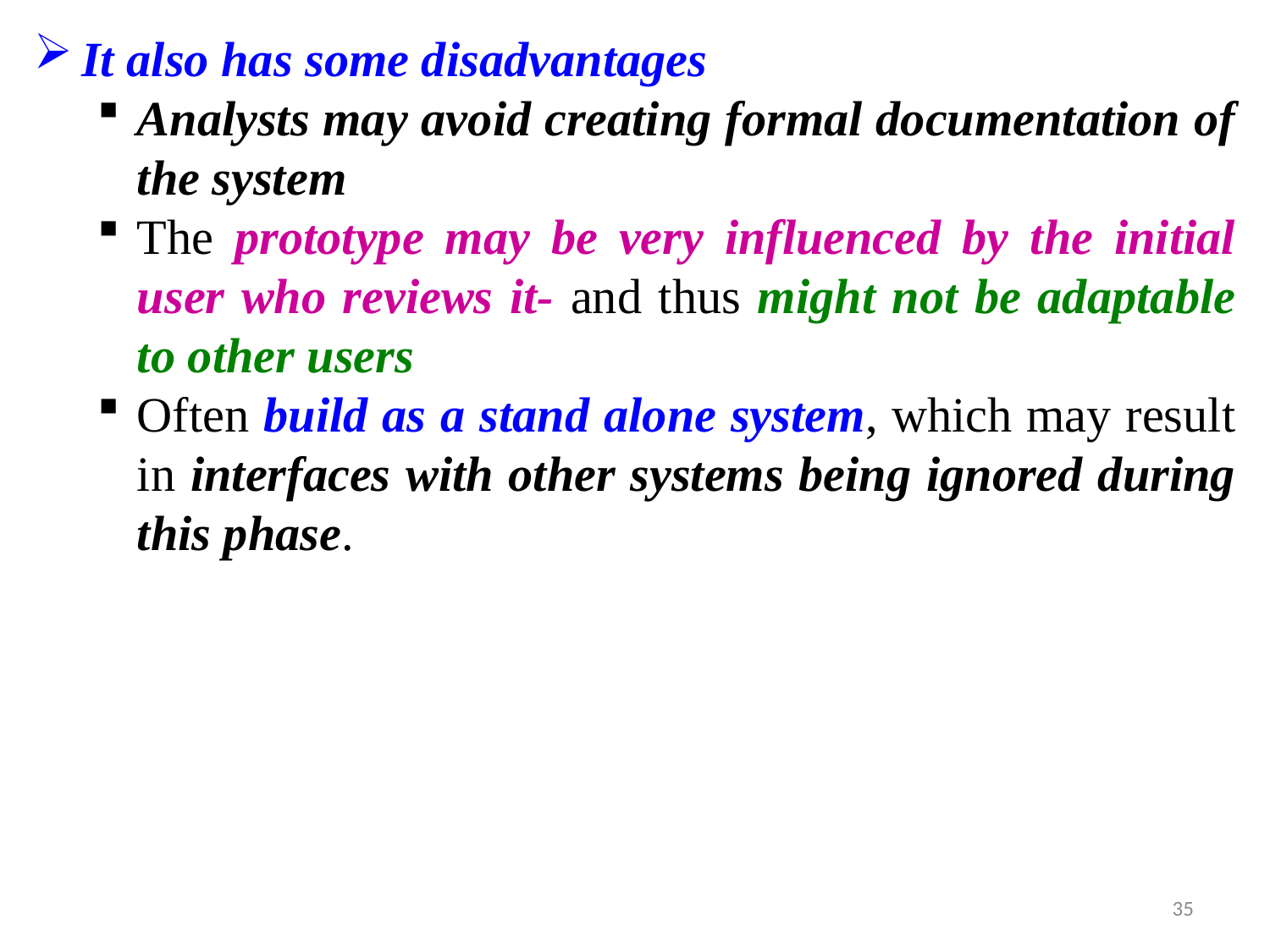

It also has some disadvantages
Analysts may avoid creating formal documentation of the system
The prototype may be very influenced by the initial user who reviews it- and thus might not be adaptable to other users
Often build as a stand alone system, which may result in interfaces with other systems being ignored during this phase.

35